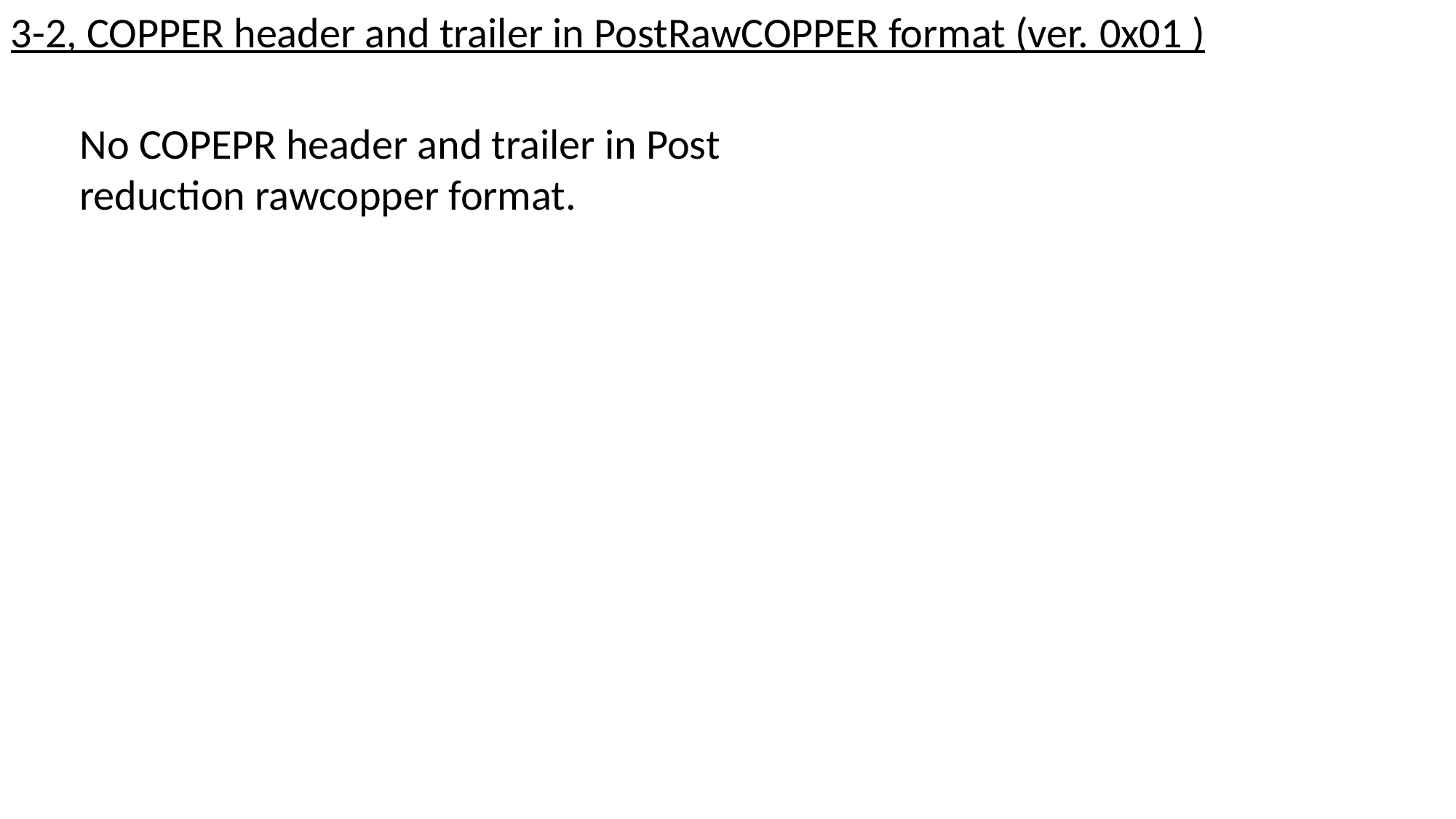

3-2, COPPER header and trailer in PostRawCOPPER format (ver. 0x01 )
No COPEPR header and trailer in Post reduction rawcopper format.